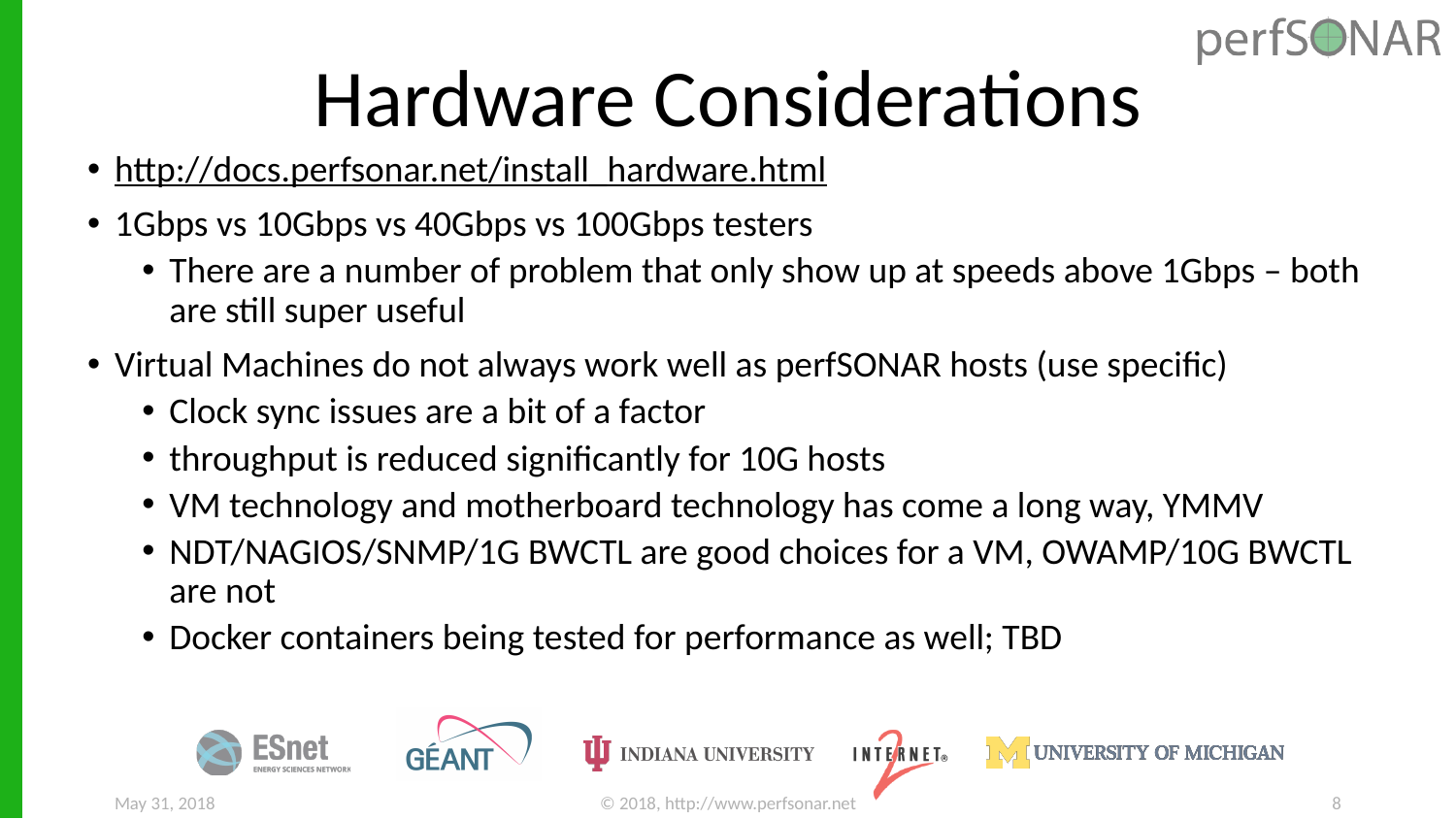

# Hardware Considerations
http://docs.perfsonar.net/install_hardware.html
1Gbps vs 10Gbps vs 40Gbps vs 100Gbps testers
There are a number of problem that only show up at speeds above 1Gbps – both are still super useful
Virtual Machines do not always work well as perfSONAR hosts (use specific)
Clock sync issues are a bit of a factor
throughput is reduced significantly for 10G hosts
VM technology and motherboard technology has come a long way, YMMV
NDT/NAGIOS/SNMP/1G BWCTL are good choices for a VM, OWAMP/10G BWCTL are not
Docker containers being tested for performance as well; TBD
May 31, 2018
© 2018, http://www.perfsonar.net
8